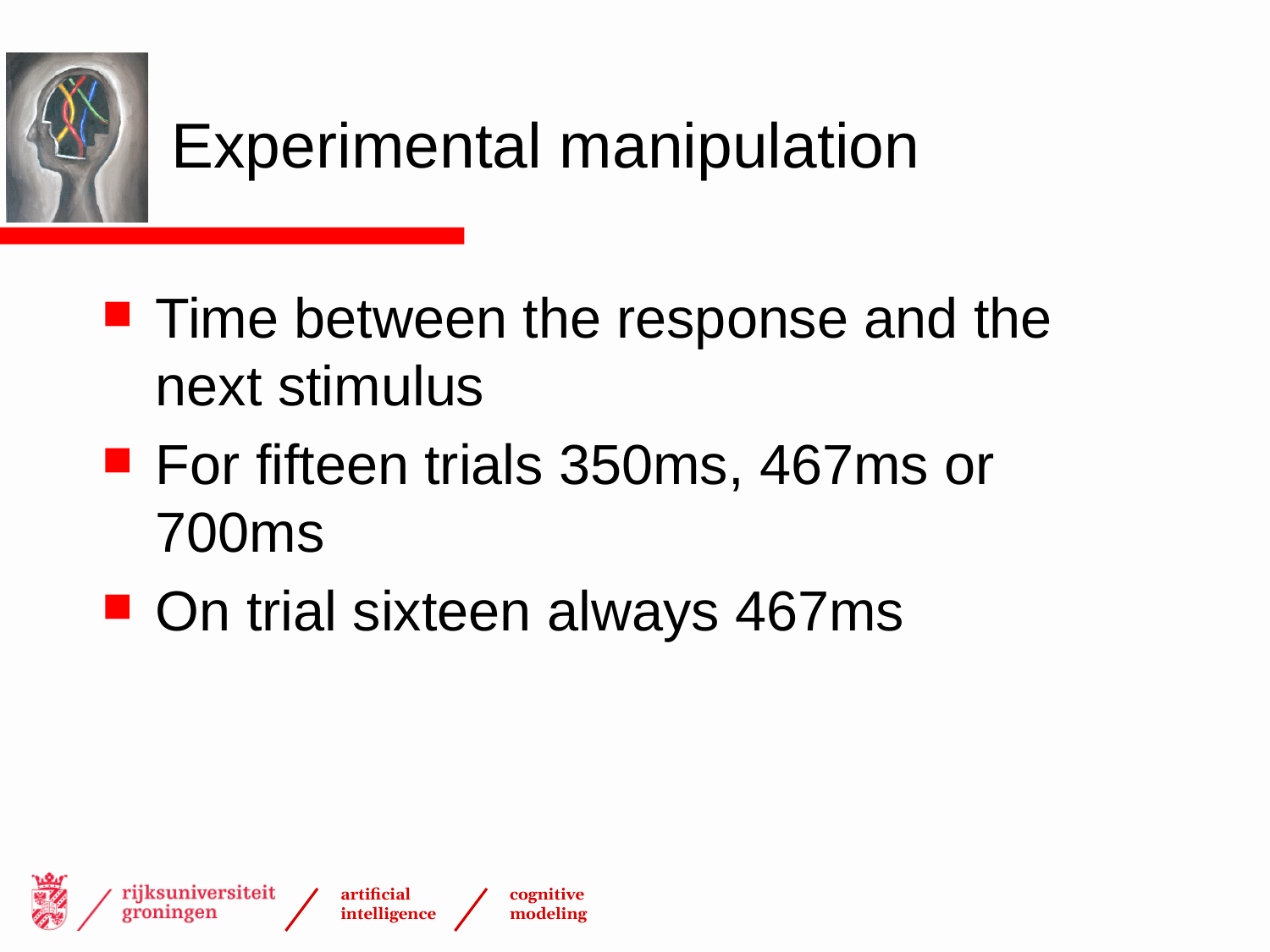

# Experimental manipulation
Time between the response and the next stimulus
For fifteen trials 350ms, 467ms or 700ms
On trial sixteen always 467ms